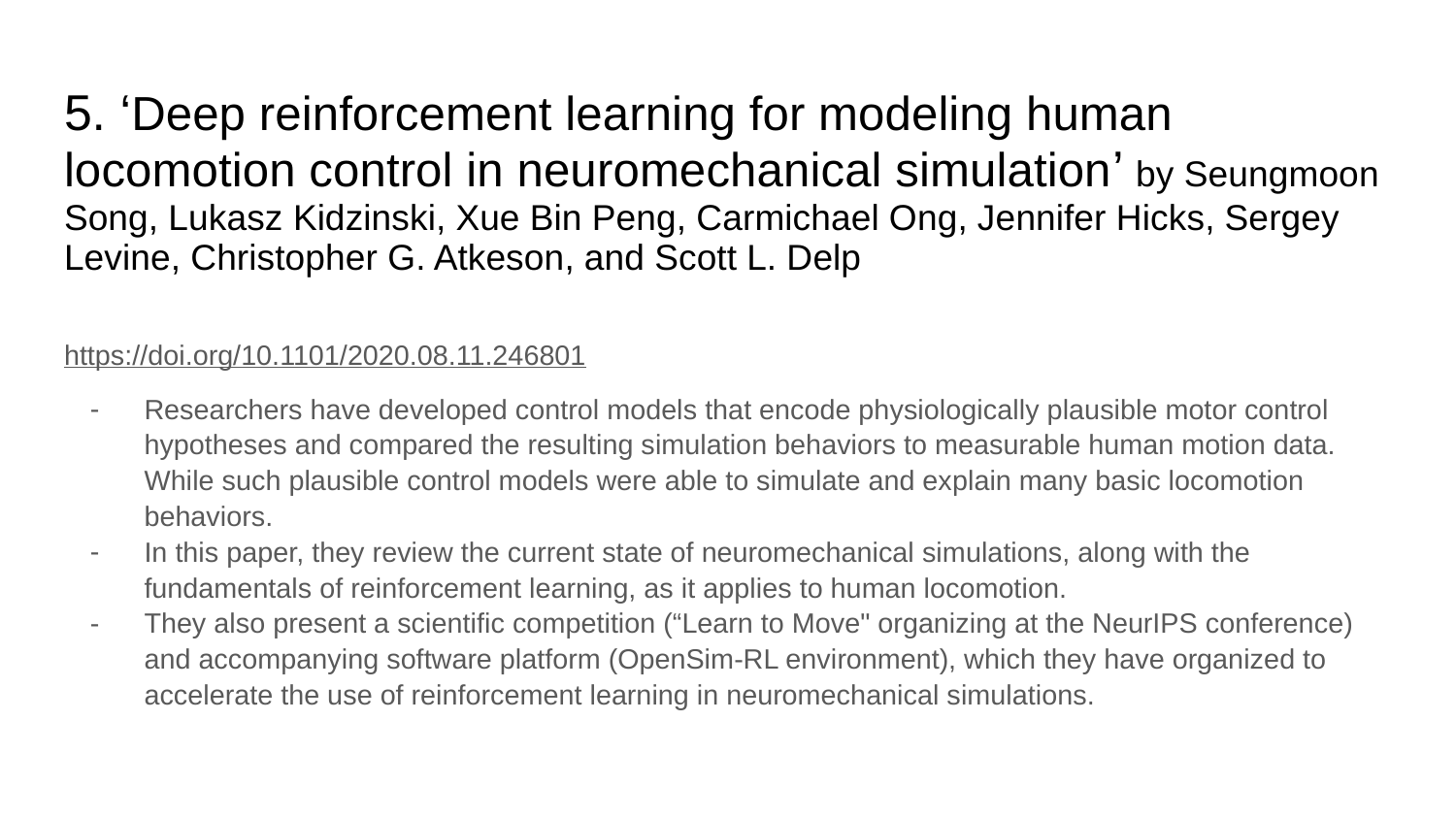

# 5. ‘Deep reinforcement learning for modeling human locomotion control in neuromechanical simulation’ by Seungmoon Song, Lukasz Kidzinski, Xue Bin Peng, Carmichael Ong, Jennifer Hicks, Sergey
Levine, Christopher G. Atkeson, and Scott L. Delp

https://doi.org/10.1101/2020.08.11.246801
Researchers have developed control models that encode physiologically plausible motor control hypotheses and compared the resulting simulation behaviors to measurable human motion data. While such plausible control models were able to simulate and explain many basic locomotion behaviors.
In this paper, they review the current state of neuromechanical simulations, along with the fundamentals of reinforcement learning, as it applies to human locomotion.
They also present a scientific competition (“Learn to Move" organizing at the NeurIPS conference) and accompanying software platform (OpenSim-RL environment), which they have organized to accelerate the use of reinforcement learning in neuromechanical simulations.